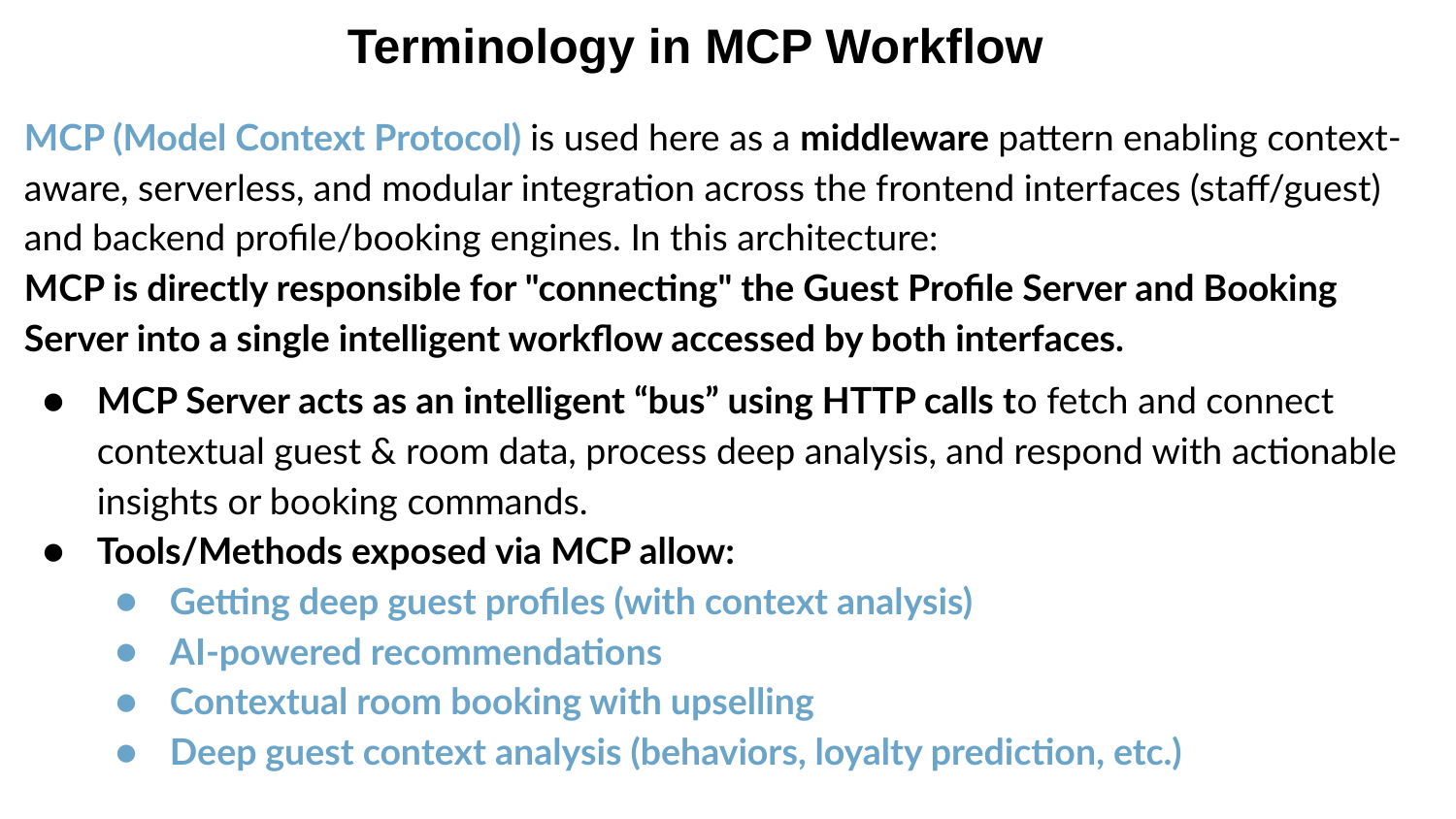

Terminology in MCP Workflow
MCP (Model Context Protocol) is used here as a middleware pattern enabling context-aware, serverless, and modular integration across the frontend interfaces (staff/guest) and backend profile/booking engines. In this architecture:
MCP is directly responsible for "connecting" the Guest Profile Server and Booking Server into a single intelligent workflow accessed by both interfaces.
MCP Server acts as an intelligent “bus” using HTTP calls to fetch and connect contextual guest & room data, process deep analysis, and respond with actionable insights or booking commands.
Tools/Methods exposed via MCP allow:
Getting deep guest profiles (with context analysis)
AI-powered recommendations
Contextual room booking with upselling
Deep guest context analysis (behaviors, loyalty prediction, etc.)